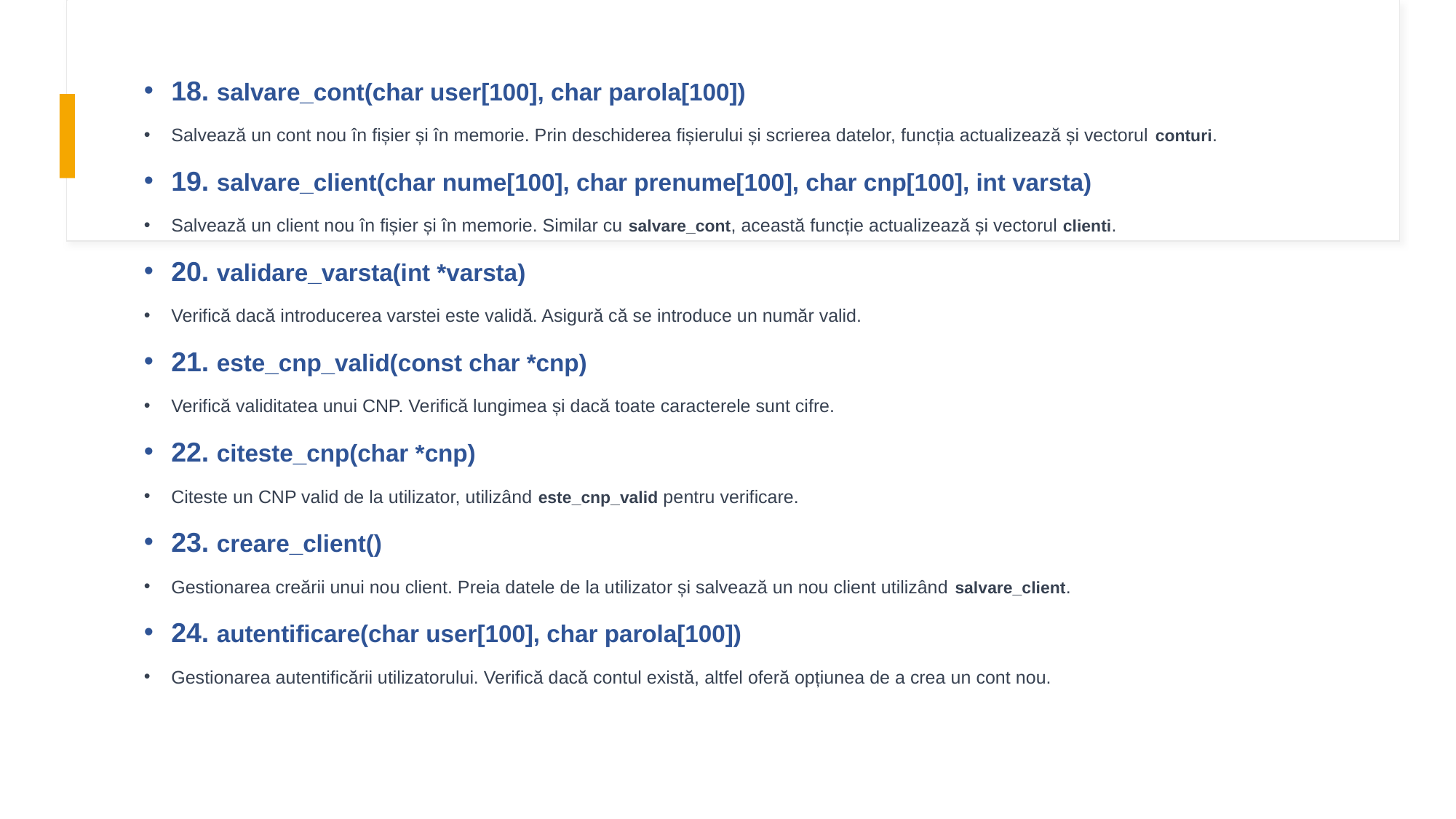

18. salvare_cont(char user[100], char parola[100])
Salvează un cont nou în fișier și în memorie. Prin deschiderea fișierului și scrierea datelor, funcția actualizează și vectorul conturi.
19. salvare_client(char nume[100], char prenume[100], char cnp[100], int varsta)
Salvează un client nou în fișier și în memorie. Similar cu salvare_cont, această funcție actualizează și vectorul clienti.
20. validare_varsta(int *varsta)
Verifică dacă introducerea varstei este validă. Asigură că se introduce un număr valid.
21. este_cnp_valid(const char *cnp)
Verifică validitatea unui CNP. Verifică lungimea și dacă toate caracterele sunt cifre.
22. citeste_cnp(char *cnp)
Citeste un CNP valid de la utilizator, utilizând este_cnp_valid pentru verificare.
23. creare_client()
Gestionarea creării unui nou client. Preia datele de la utilizator și salvează un nou client utilizând salvare_client.
24. autentificare(char user[100], char parola[100])
Gestionarea autentificării utilizatorului. Verifică dacă contul există, altfel oferă opțiunea de a crea un cont nou.

#